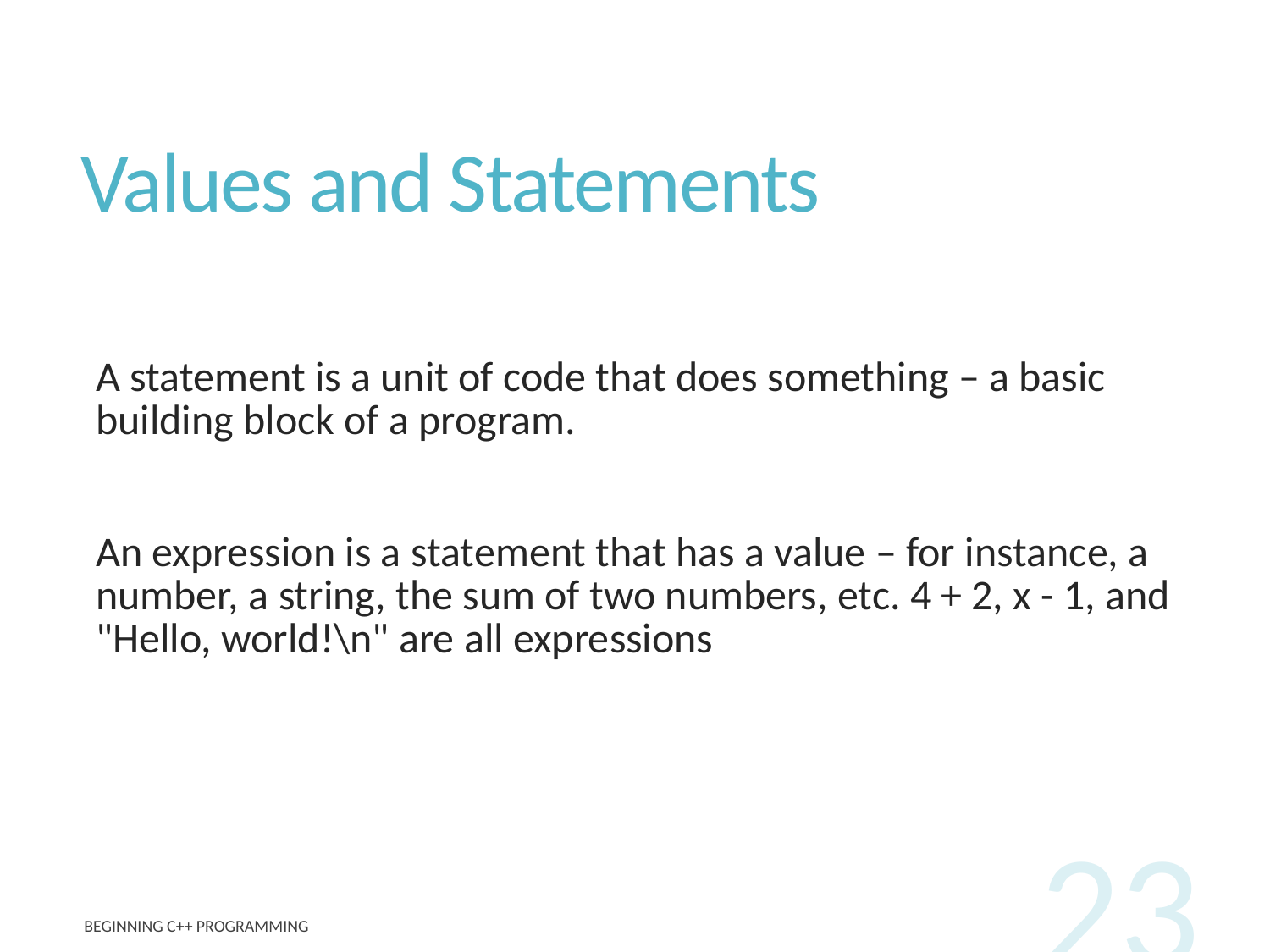

# Values and Statements

A statement is a unit of code that does something – a basic building block of a program.

An expression is a statement that has a value – for instance, a number, a string, the sum of two numbers, etc. 4 + 2, x - 1, and "Hello, world!\n" are all expressions
23
Beginning C++ Programming